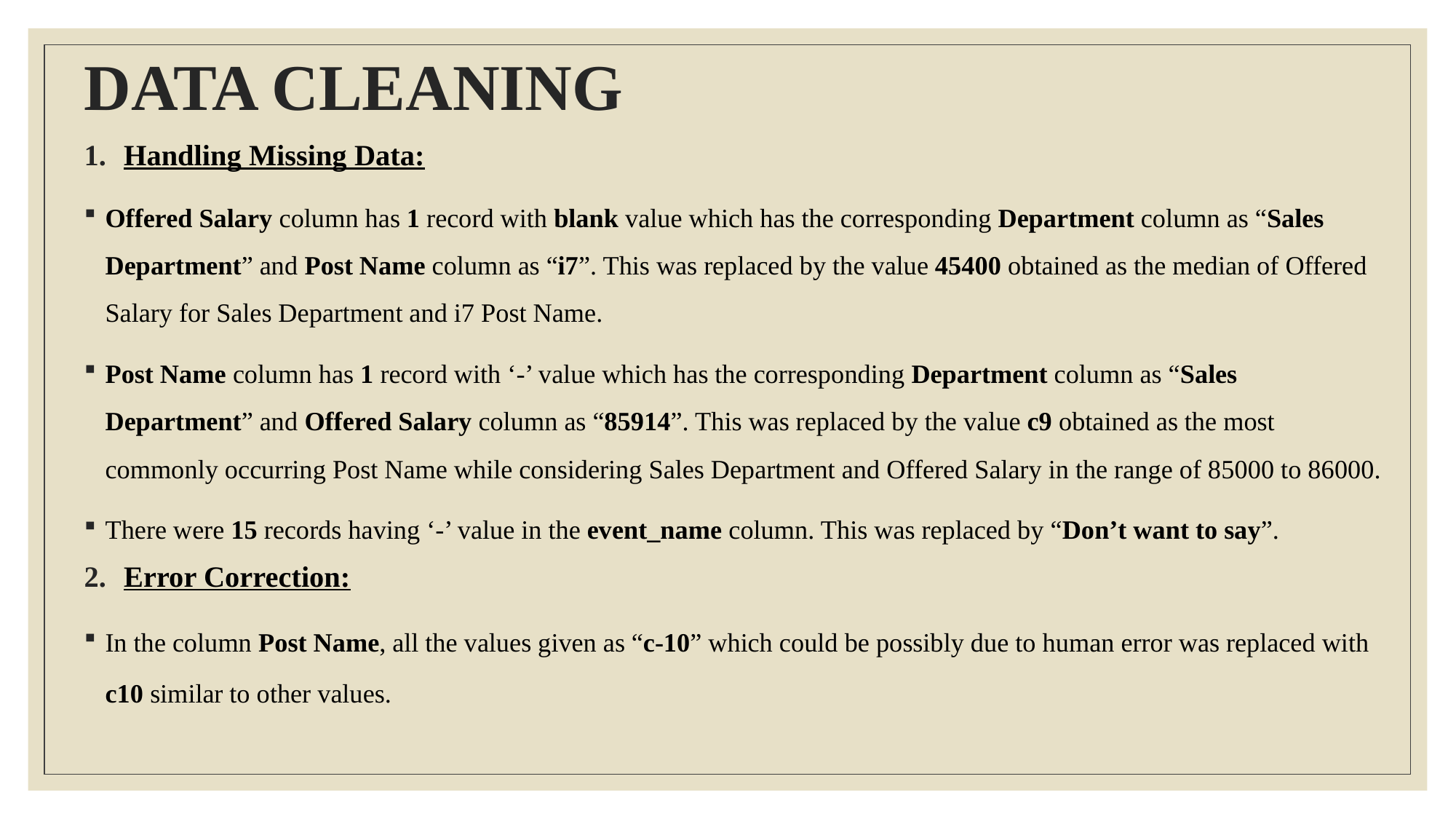

# DATA CLEANING
Handling Missing Data:
Offered Salary column has 1 record with blank value which has the corresponding Department column as “Sales Department” and Post Name column as “i7”. This was replaced by the value 45400 obtained as the median of Offered Salary for Sales Department and i7 Post Name.
Post Name column has 1 record with ‘-’ value which has the corresponding Department column as “Sales Department” and Offered Salary column as “85914”. This was replaced by the value c9 obtained as the most commonly occurring Post Name while considering Sales Department and Offered Salary in the range of 85000 to 86000.
There were 15 records having ‘-’ value in the event_name column. This was replaced by “Don’t want to say”.
Error Correction:
In the column Post Name, all the values given as “c-10” which could be possibly due to human error was replaced with c10 similar to other values.